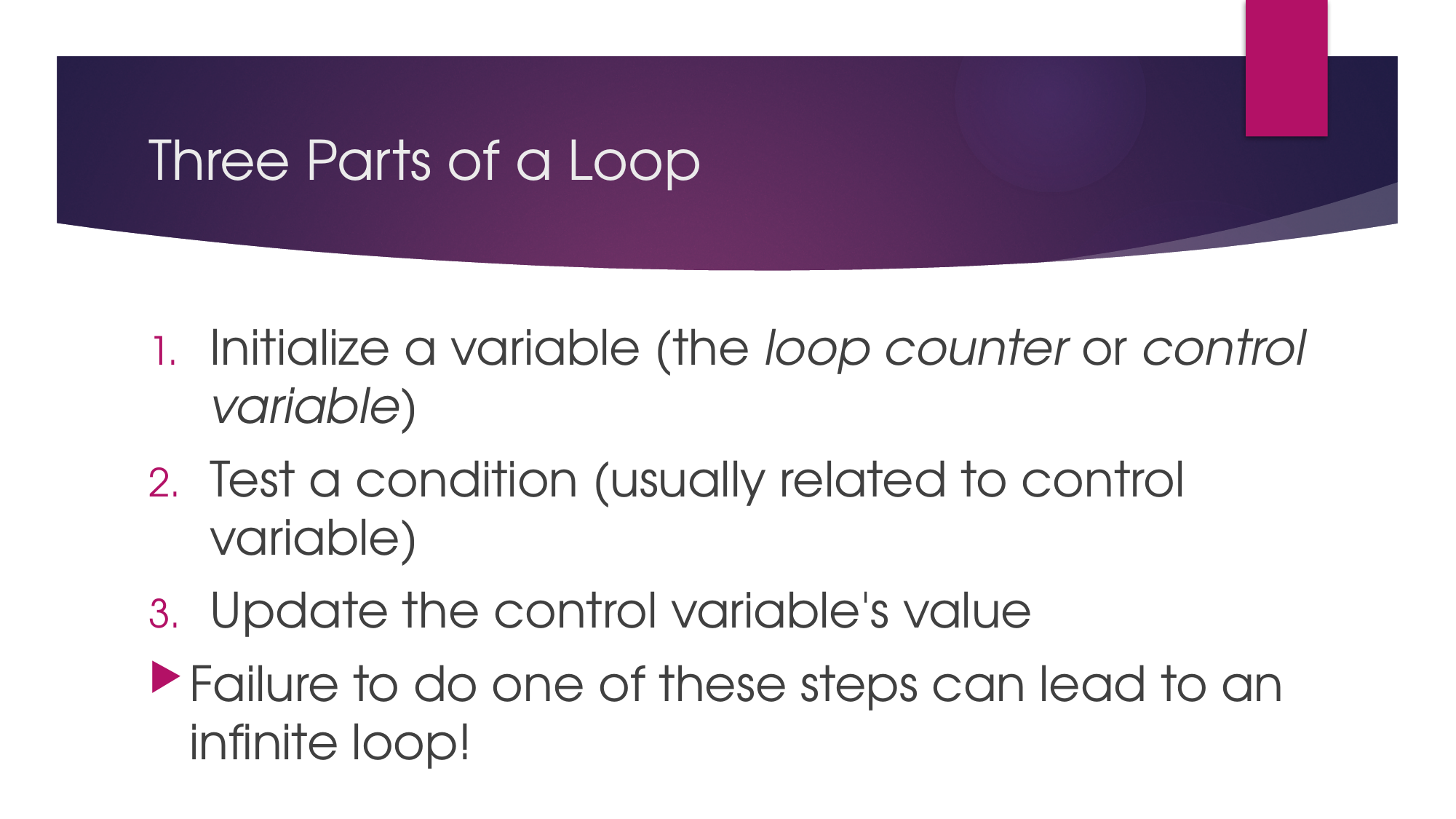

# Three Parts of a Loop
Initialize a variable (the loop counter or control variable)
Test a condition (usually related to control variable)
Update the control variable's value
Failure to do one of these steps can lead to an infinite loop!